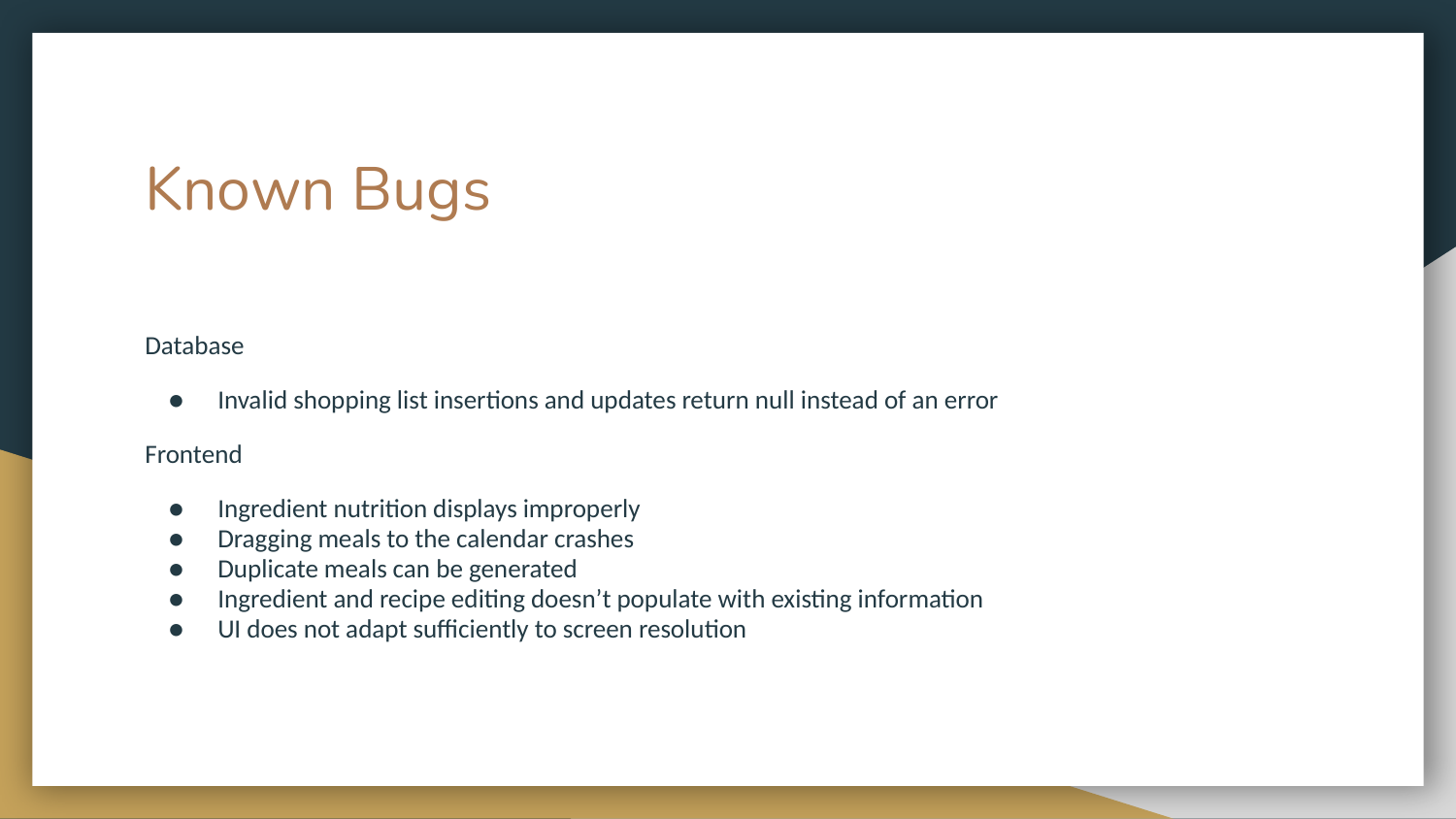

# Known Bugs
Database
Invalid shopping list insertions and updates return null instead of an error
Frontend
Ingredient nutrition displays improperly
Dragging meals to the calendar crashes
Duplicate meals can be generated
Ingredient and recipe editing doesn’t populate with existing information
UI does not adapt sufficiently to screen resolution